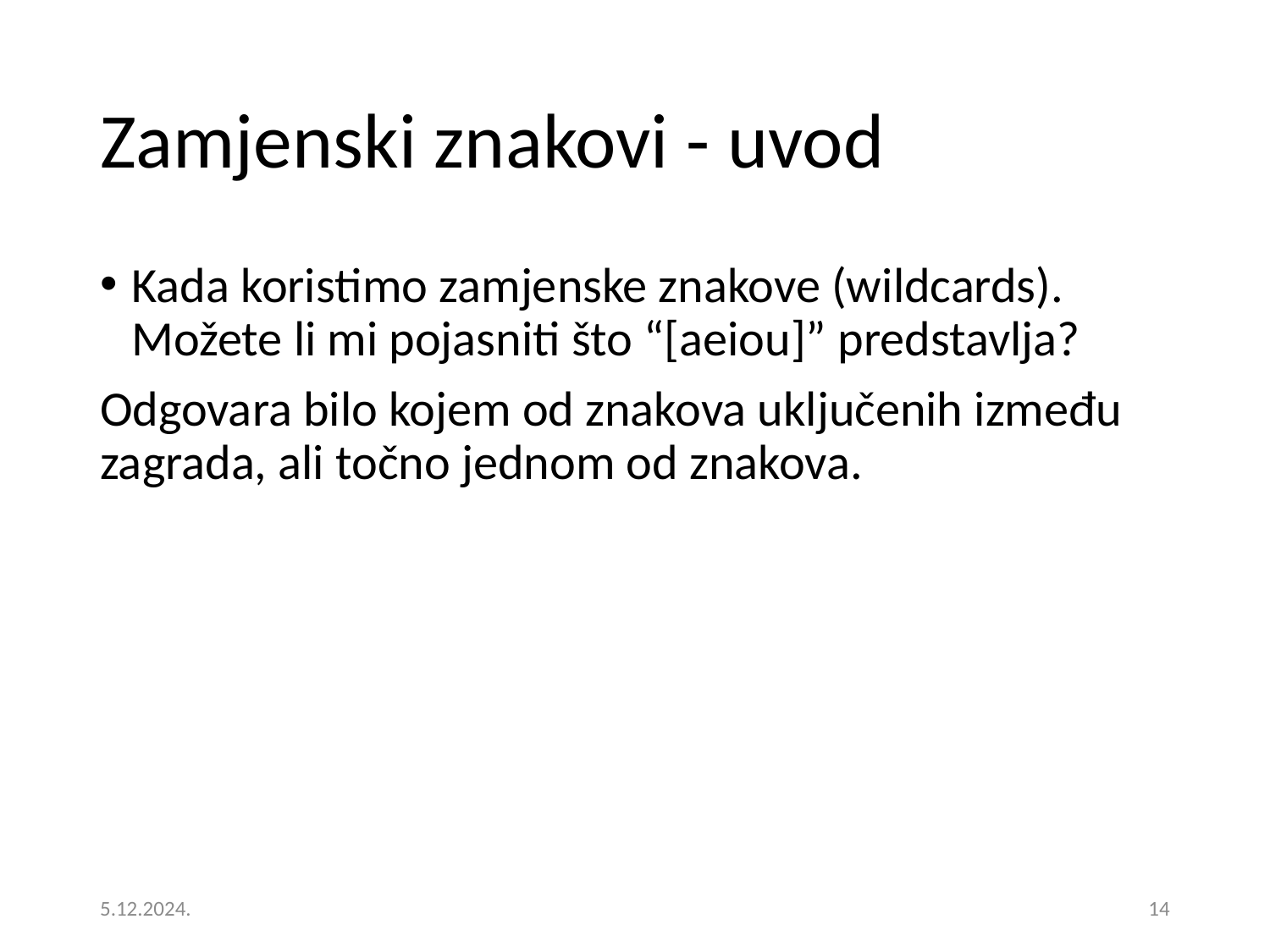

# Zamjenski znakovi - uvod
Kada koristimo zamjenske znakove (wildcards). Možete li mi pojasniti što “[aeiou]” predstavlja?
Odgovara bilo kojem od znakova uključenih između zagrada, ali točno jednom od znakova.
5.12.2024.
14